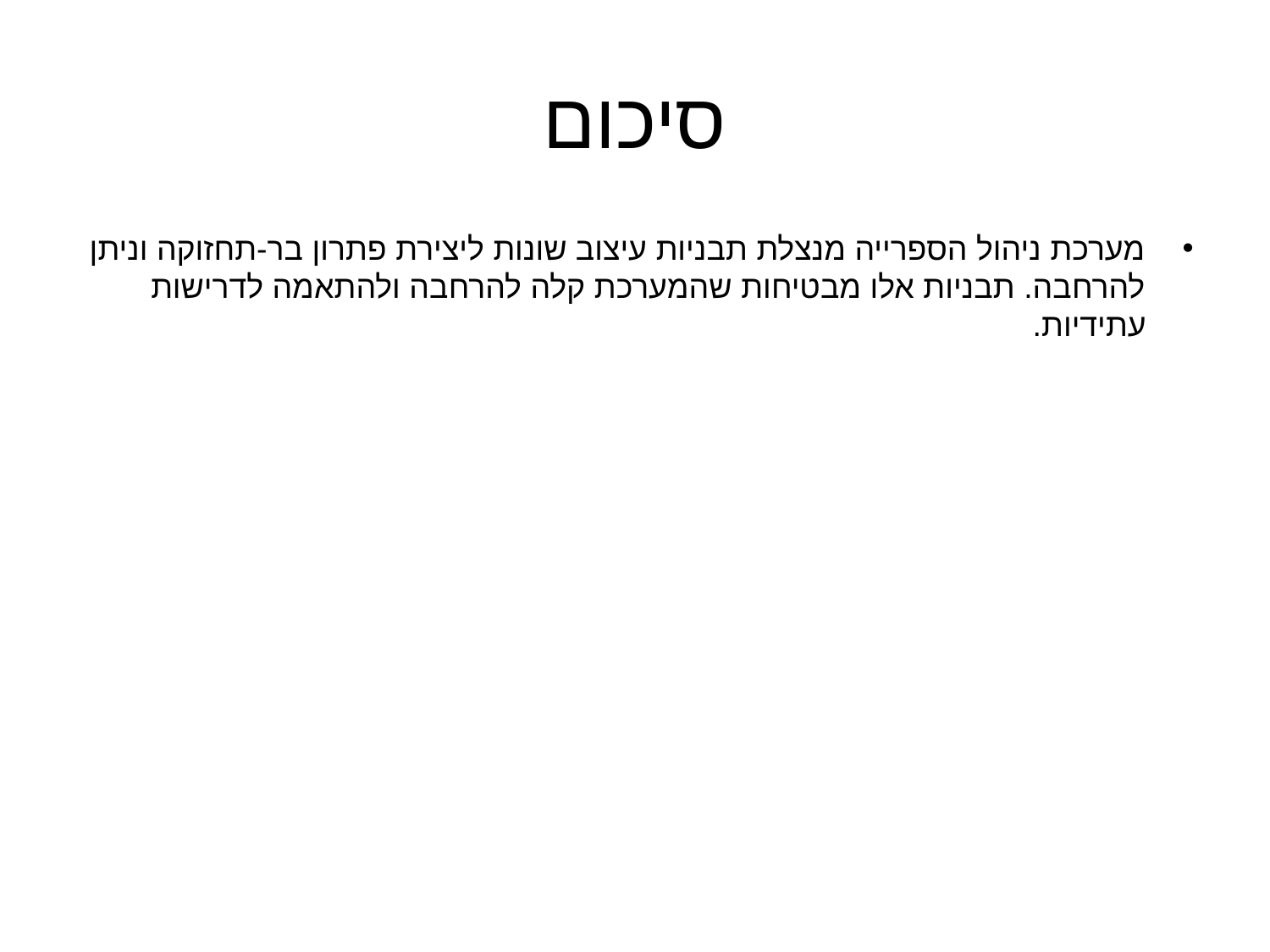

# סיכום
מערכת ניהול הספרייה מנצלת תבניות עיצוב שונות ליצירת פתרון בר-תחזוקה וניתן להרחבה. תבניות אלו מבטיחות שהמערכת קלה להרחבה ולהתאמה לדרישות עתידיות.